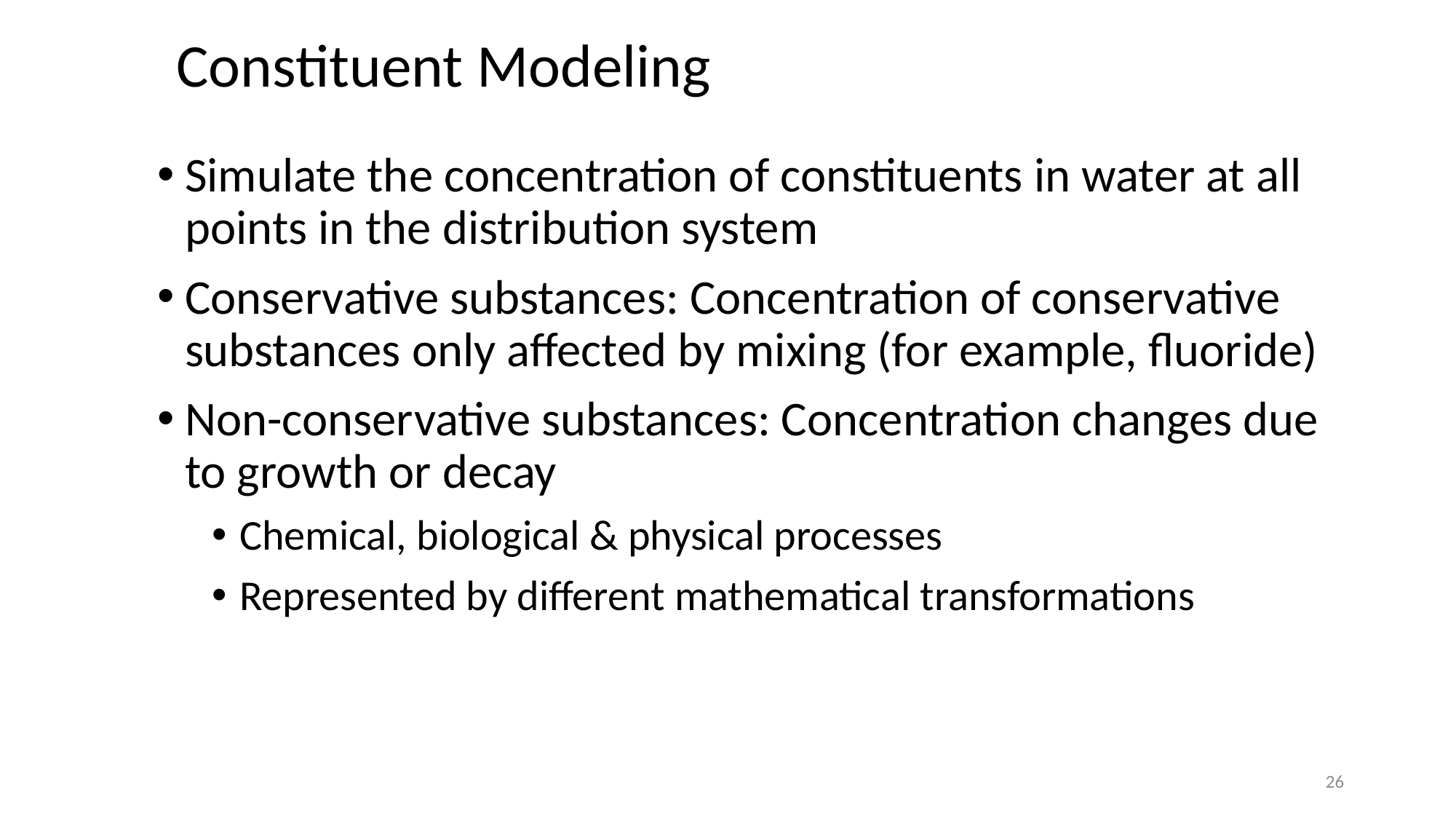

# Constituent Modeling
Simulate the concentration of constituents in water at all points in the distribution system
Conservative substances: Concentration of conservative substances only affected by mixing (for example, fluoride)
Non-conservative substances: Concentration changes due to growth or decay
Chemical, biological & physical processes
Represented by different mathematical transformations
26